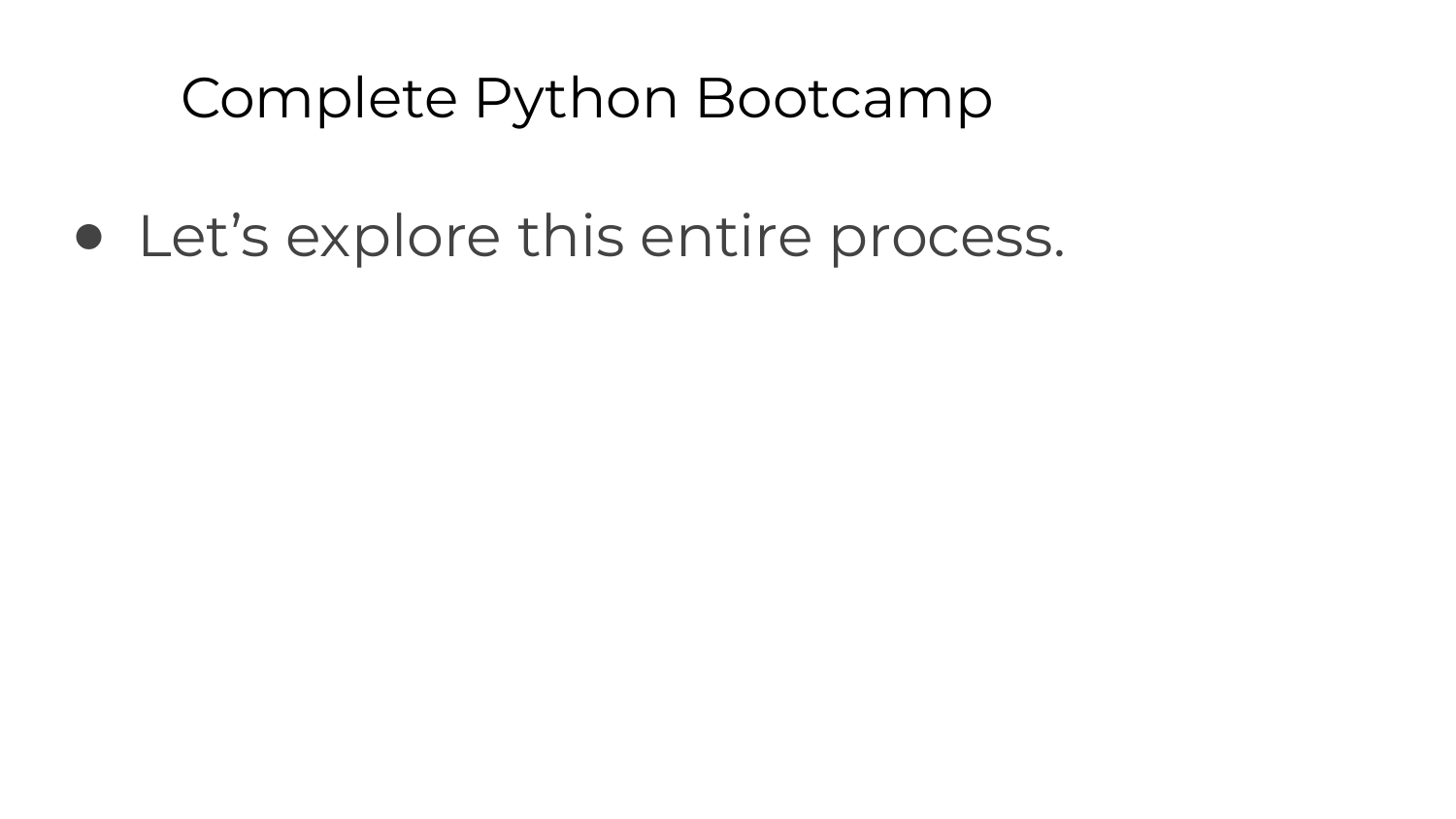

# Complete Python Bootcamp
Let’s explore this entire process.